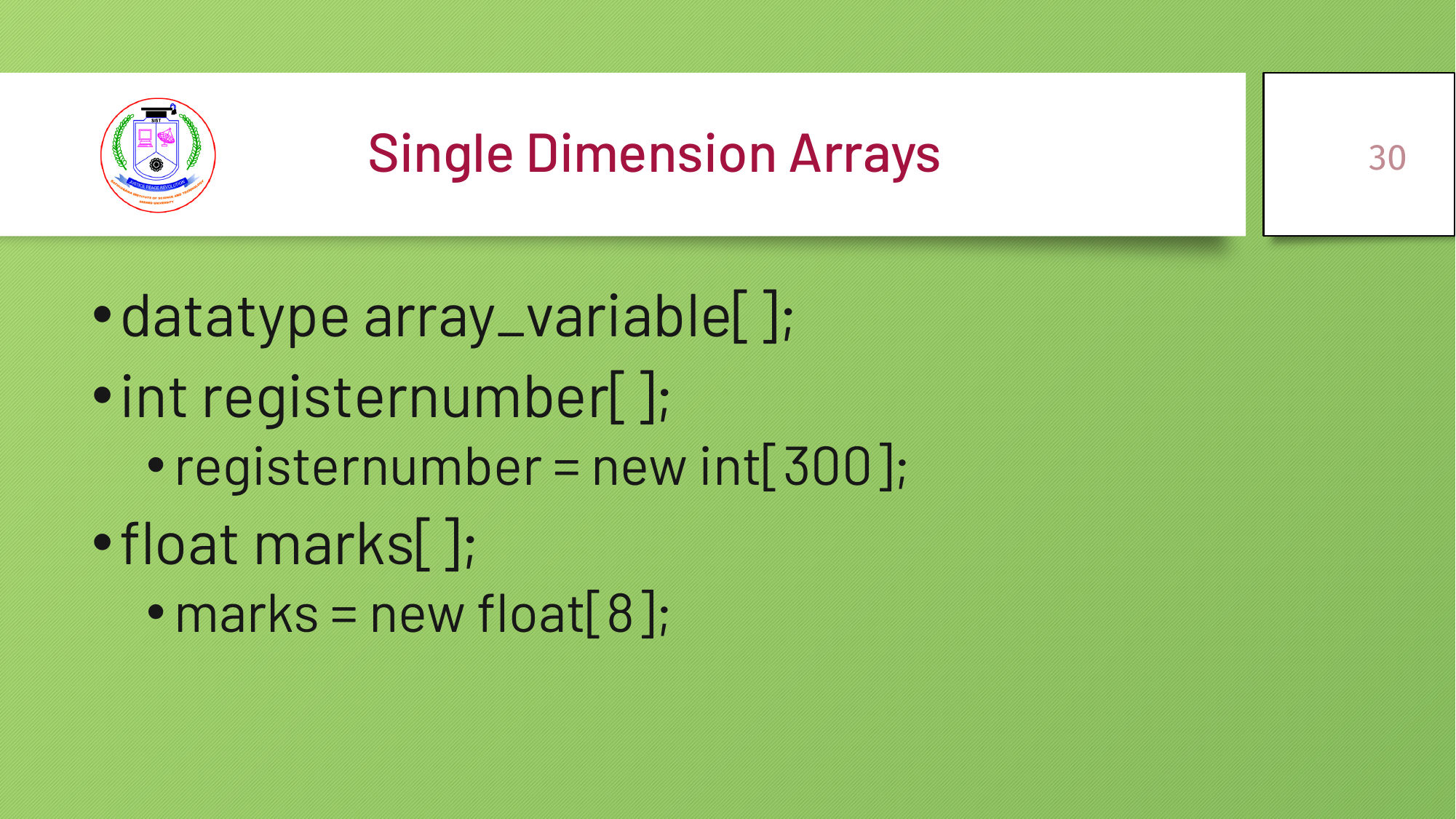

30
# Single Dimension Arrays
datatype array_variable[];
int registernumber[];
registernumber = new int[300];
float marks[];
marks = new float[8];